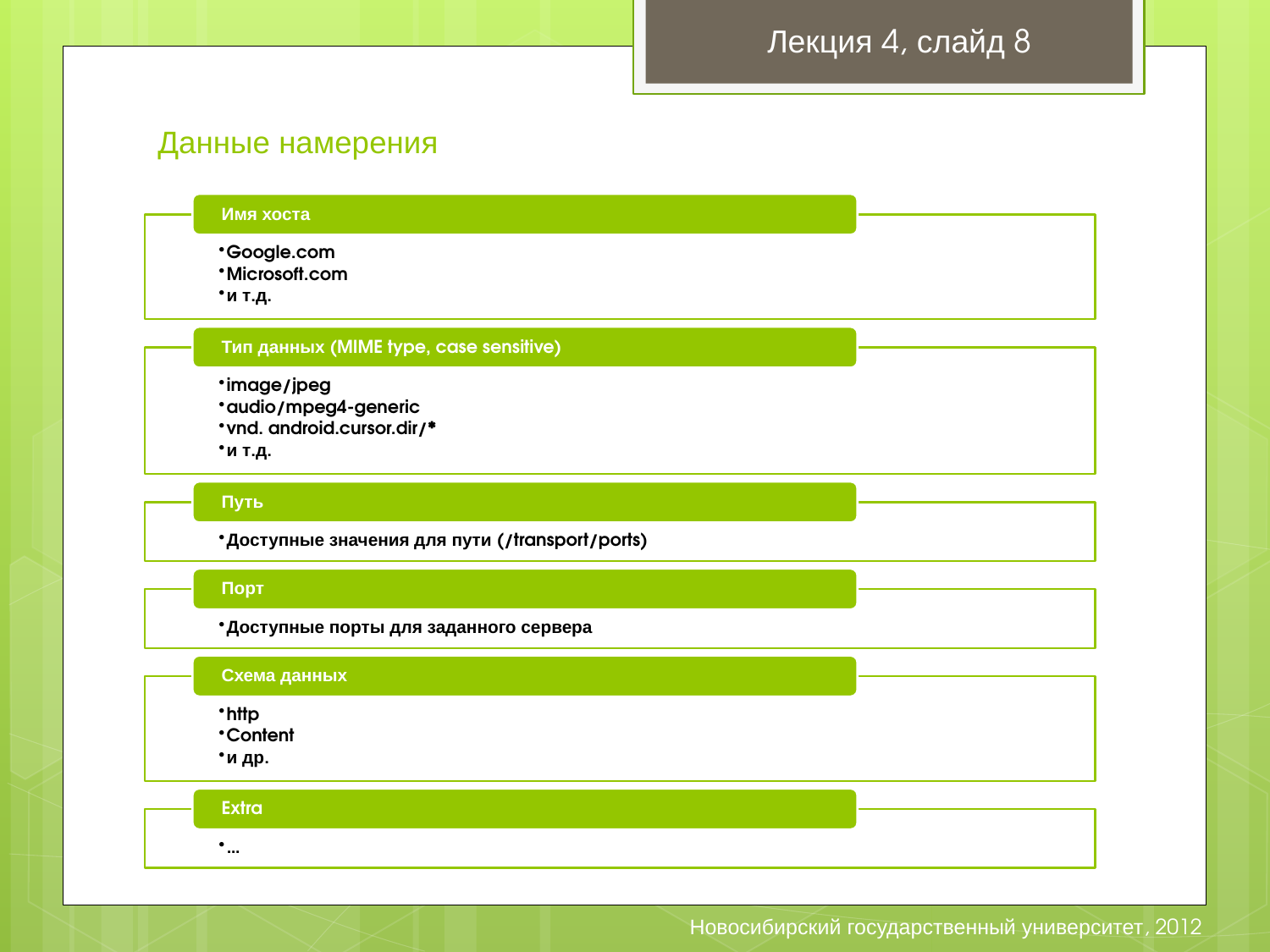

Лекция 4, слайд 8
# Данные намерения
Google.com
Microsoft.com
и т.д.
Имя хоста
image/jpeg
audio/mpeg4-generic
vnd. android.cursor.dir/*
и т.д.
Тип данных (MIME type, case sensitive)
Доступные значения для пути (/transport/ports)
Путь
Доступные порты для заданного сервера
Порт
http
Content
и др.
Схема данных
…
Extra
Новосибирский государственный университет, 2012